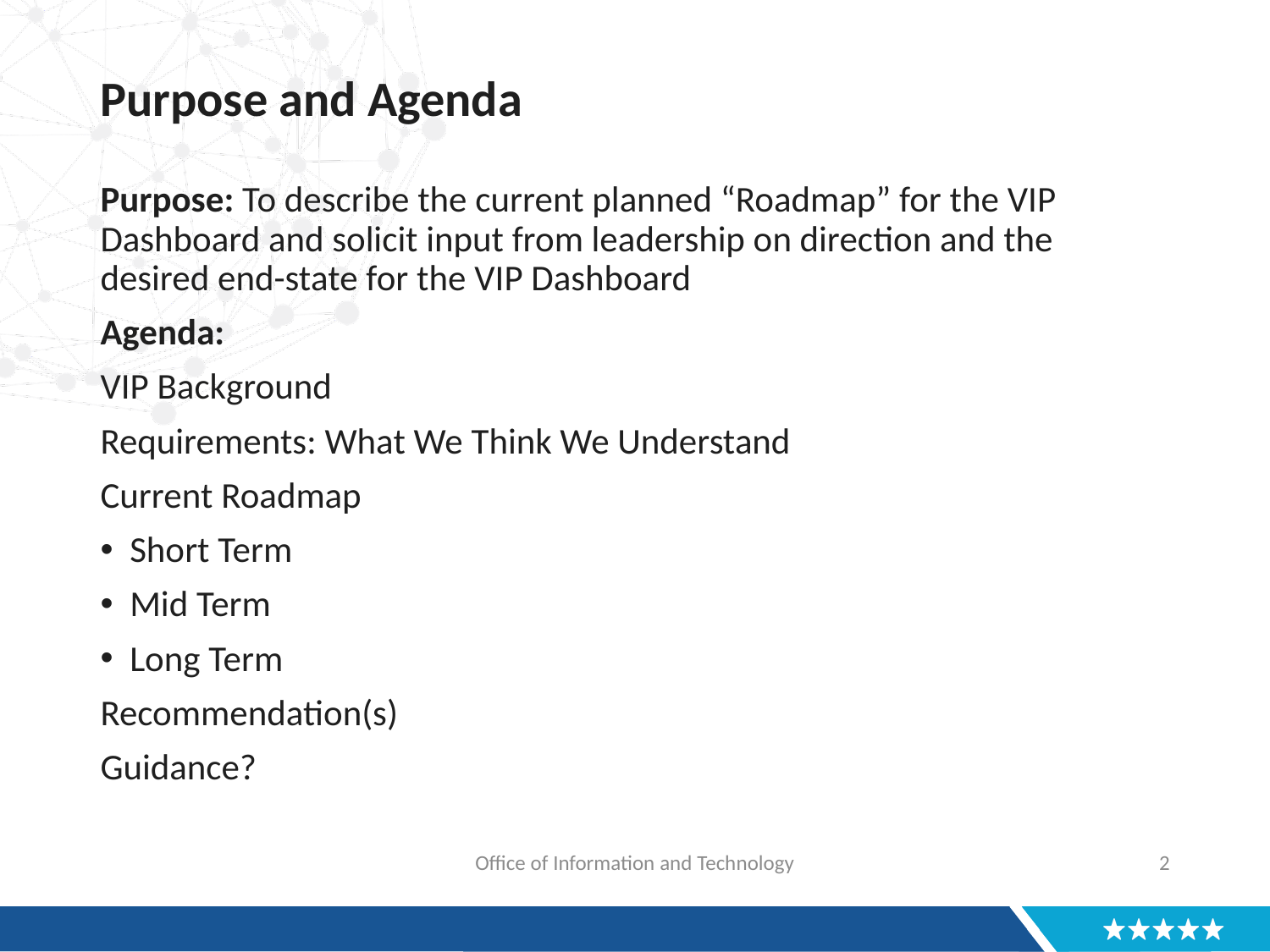

# Purpose and Agenda
Purpose: To describe the current planned “Roadmap” for the VIP Dashboard and solicit input from leadership on direction and the desired end-state for the VIP Dashboard
Agenda:
VIP Background
Requirements: What We Think We Understand
Current Roadmap
Short Term
Mid Term
Long Term
Recommendation(s)
Guidance?

Office of Information and Technology
2